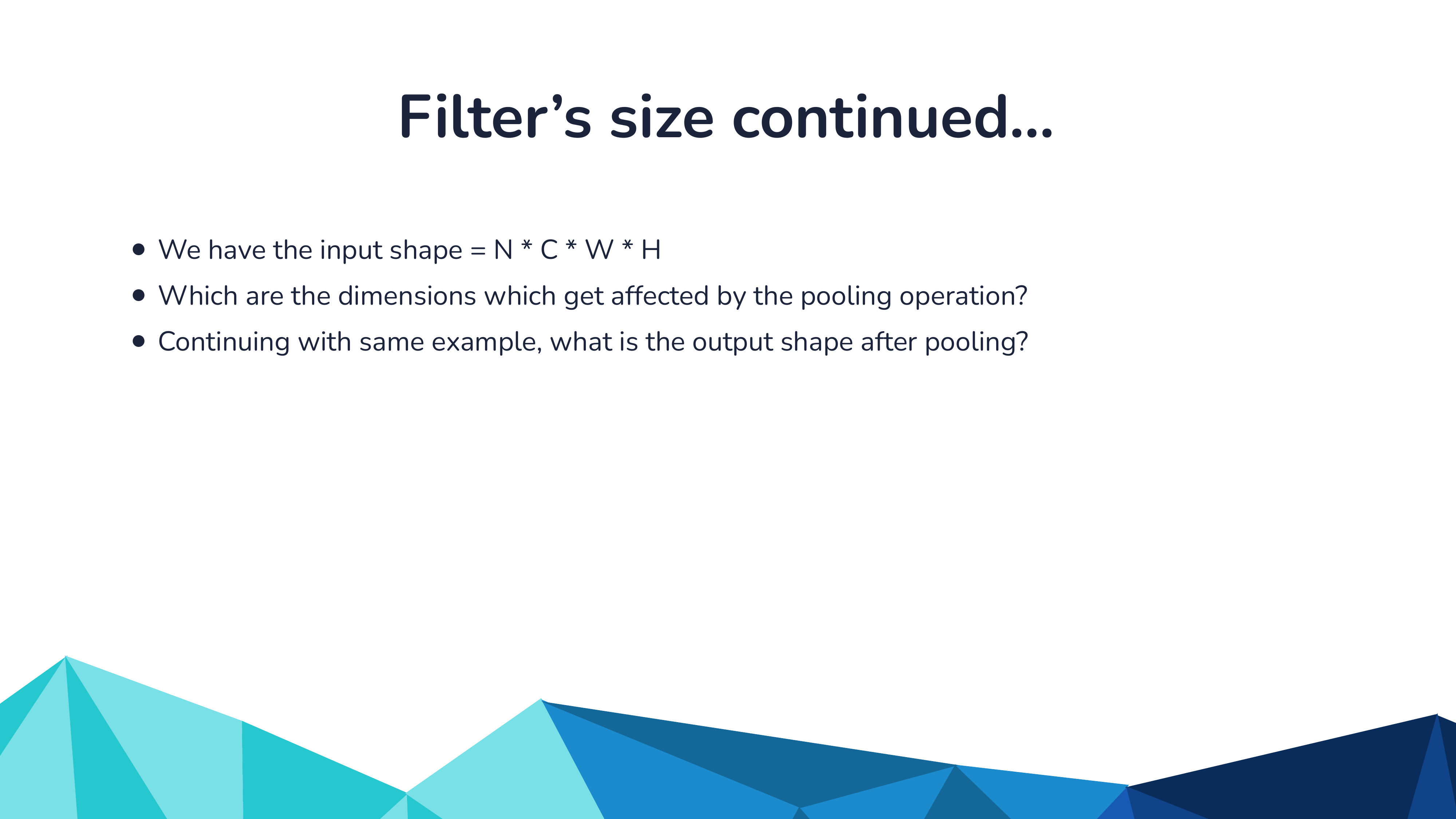

Filter’s size continued…
We have the input shape = N * C * W * H
Which are the dimensions which get affected by the pooling operation?
Continuing with same example, what is the output shape after pooling?